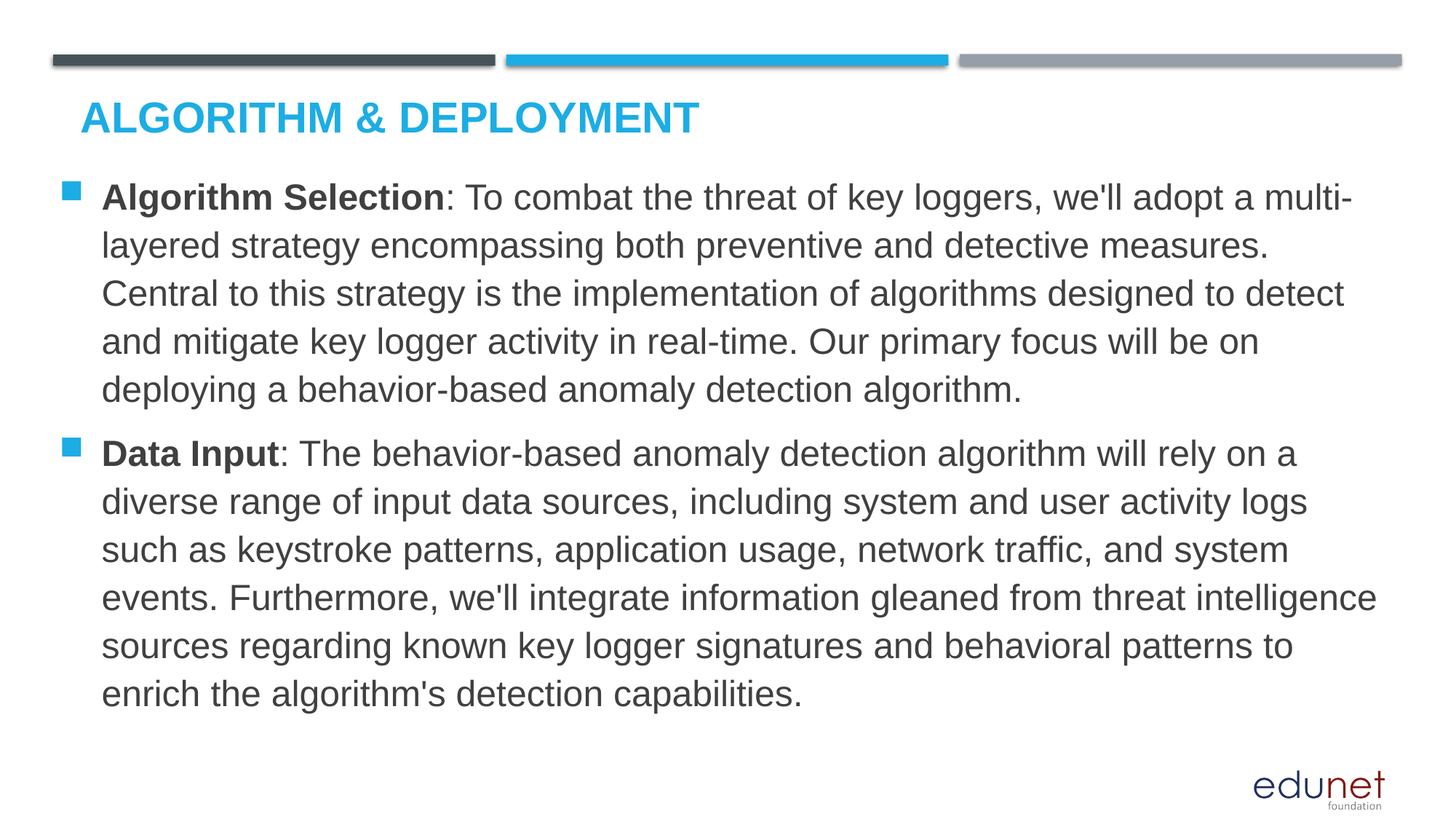

# Algorithm & Deployment
Algorithm Selection: To combat the threat of key loggers, we'll adopt a multi-layered strategy encompassing both preventive and detective measures. Central to this strategy is the implementation of algorithms designed to detect and mitigate key logger activity in real-time. Our primary focus will be on deploying a behavior-based anomaly detection algorithm.
Data Input: The behavior-based anomaly detection algorithm will rely on a diverse range of input data sources, including system and user activity logs such as keystroke patterns, application usage, network traffic, and system events. Furthermore, we'll integrate information gleaned from threat intelligence sources regarding known key logger signatures and behavioral patterns to enrich the algorithm's detection capabilities.